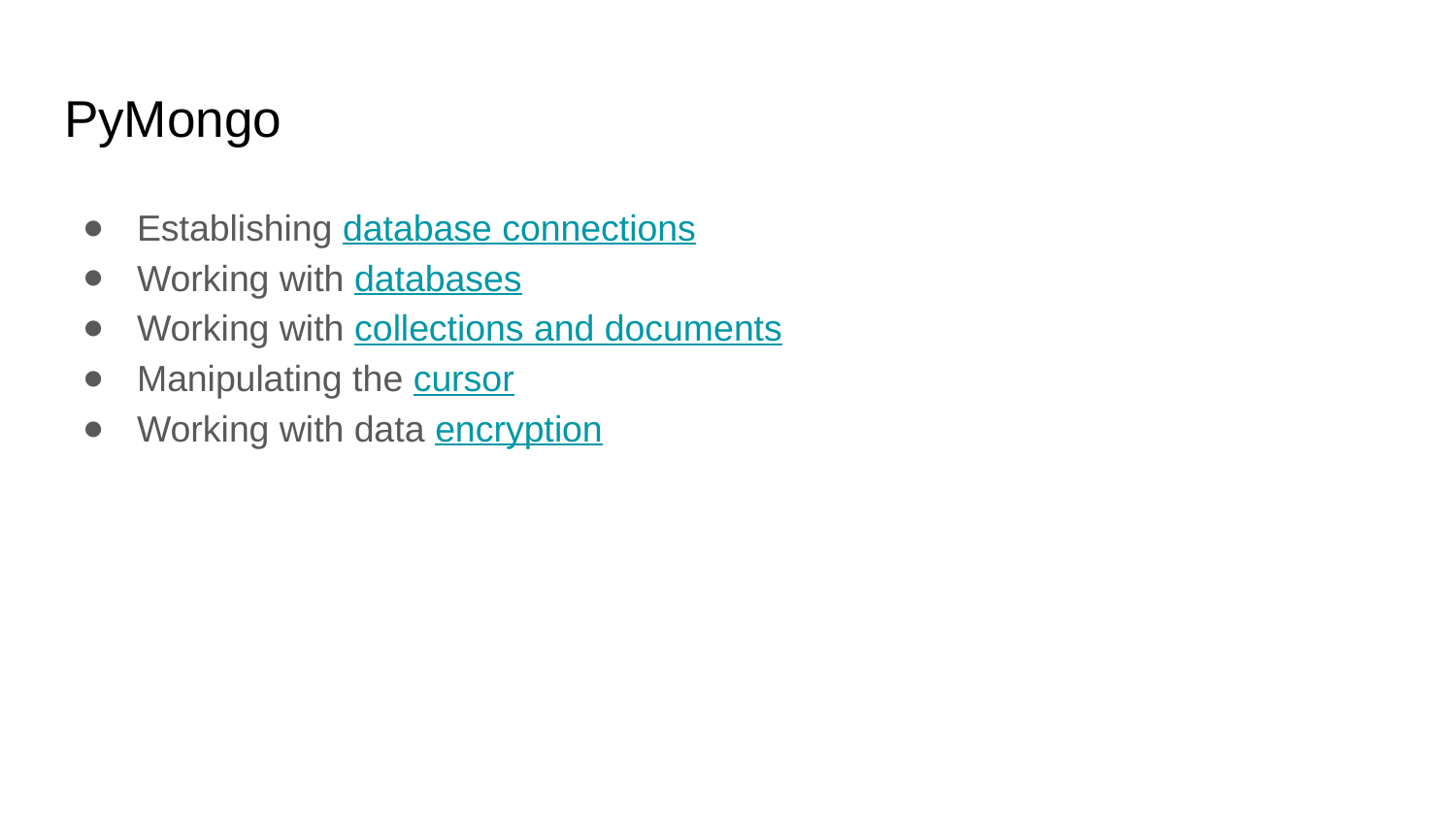

# PyMongo
Establishing database connections
Working with databases
Working with collections and documents
Manipulating the cursor
Working with data encryption